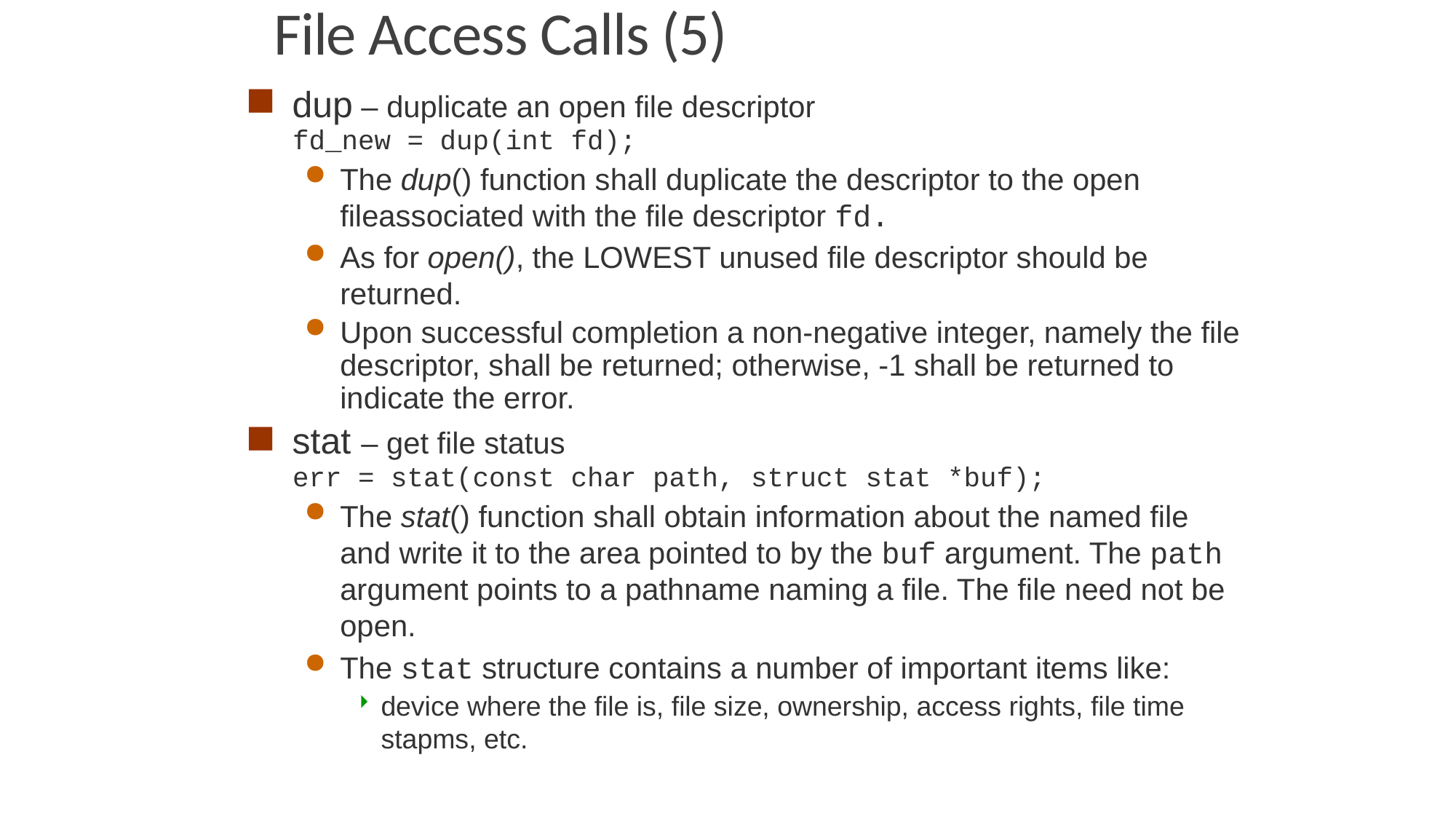

File Access Calls (5)

dup – duplicate an open file descriptor
	fd_new = dup(int fd);
The dup() function shall duplicate the descriptor to the open fileassociated with the file descriptor fd.
As for open(), the LOWEST unused file descriptor should be returned.
Upon successful completion a non-negative integer, namely the file descriptor, shall be returned; otherwise, -1 shall be returned to indicate the error.
stat – get file status
	err = stat(const char path, struct stat *buf);
The stat() function shall obtain information about the named file and write it to the area pointed to by the buf argument. The path argument points to a pathname naming a file. The file need not be open.
The stat structure contains a number of important items like:
device where the file is, file size, ownership, access rights, file time stapms, etc.